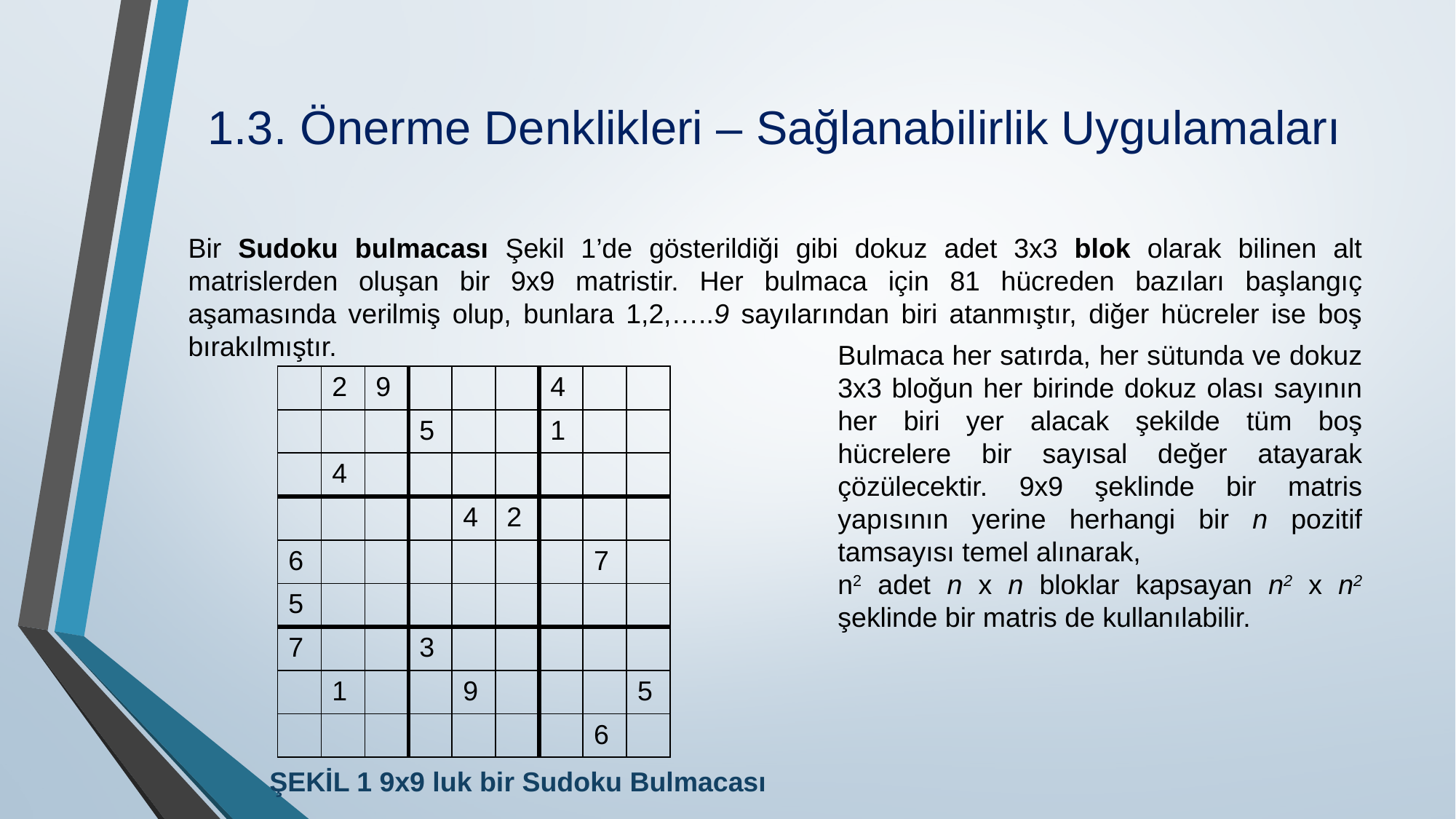

# 1.3. Önerme Denklikleri – Sağlanabilirlik Uygulamaları
Bir Sudoku bulmacası Şekil 1’de gösterildiği gibi dokuz adet 3x3 blok olarak bilinen alt matrislerden oluşan bir 9x9 matristir. Her bulmaca için 81 hücreden bazıları baş­langıç aşamasında verilmiş olup, bunlara 1,2,…..9 sayılarından biri atanmıştır, diğer hücreler ise boş bırakılmıştır.
Bulmaca her satırda, her sütunda ve dokuz 3x3 bloğun her birinde dokuz olası sayının her biri yer alacak şekilde tüm boş hücrelere bir sayısal değer atayarak çözülecektir. 9x9 şeklinde bir matris yapısının yerine herhangi bir n pozitif tamsayısı temel alınarak,
n2 adet n x n bloklar kapsayan n2 x n2 şeklinde bir matris de kullanılabilir.

|  | 2 | 9 |  |  |  | 4 |  |  |
| --- | --- | --- | --- | --- | --- | --- | --- | --- |
|  |  |  | 5 |  |  | 1 |  |  |
|  | 4 |  |  |  |  |  |  |  |
|  |  |  |  | 4 | 2 |  |  |  |
| 6 |  |  |  |  |  |  | 7 |  |
| 5 |  |  |  |  |  |  |  |  |
| 7 |  |  | 3 |  |  |  |  |  |
|  | 1 |  |  | 9 |  |  |  | 5 |
|  |  |  |  |  |  |  | 6 |  |
ŞEKİL 1 9x9 luk bir Sudoku Bulmacası